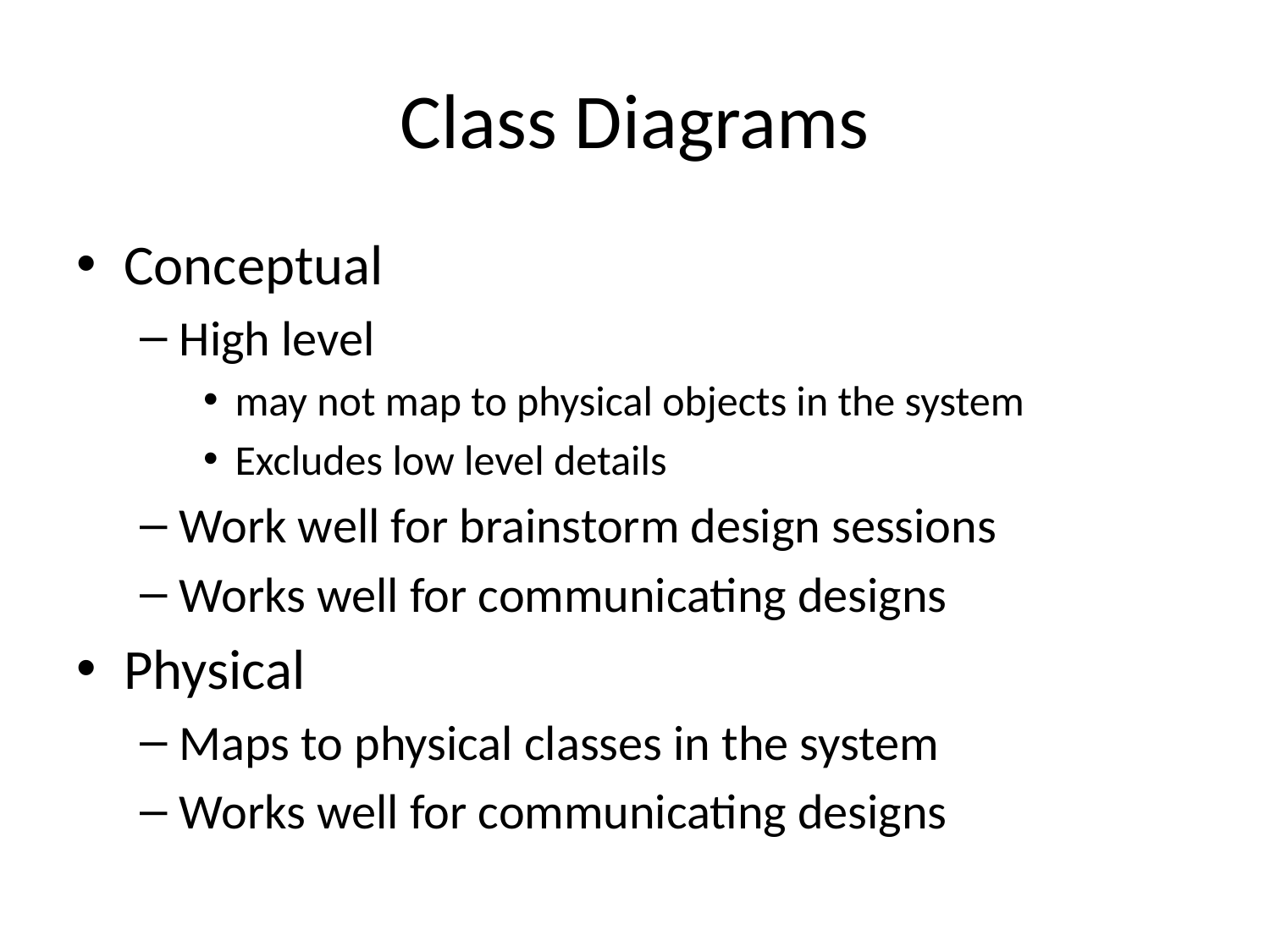

# Class Diagrams
Conceptual
High level
may not map to physical objects in the system
Excludes low level details
Work well for brainstorm design sessions
Works well for communicating designs
Physical
Maps to physical classes in the system
Works well for communicating designs